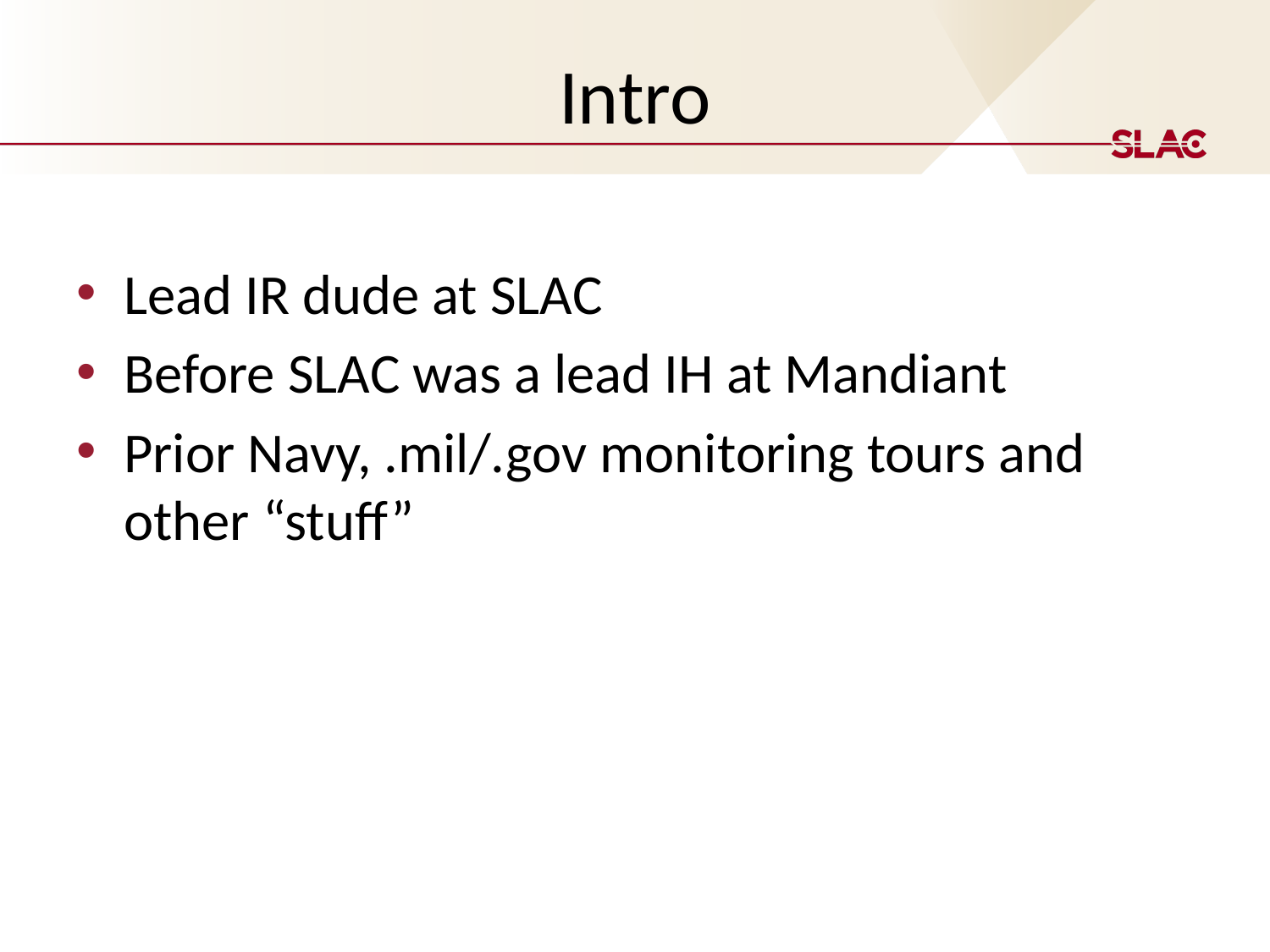

# Intro

Lead IR dude at SLAC
Before SLAC was a lead IH at Mandiant
Prior Navy, .mil/.gov monitoring tours and other “stuff”